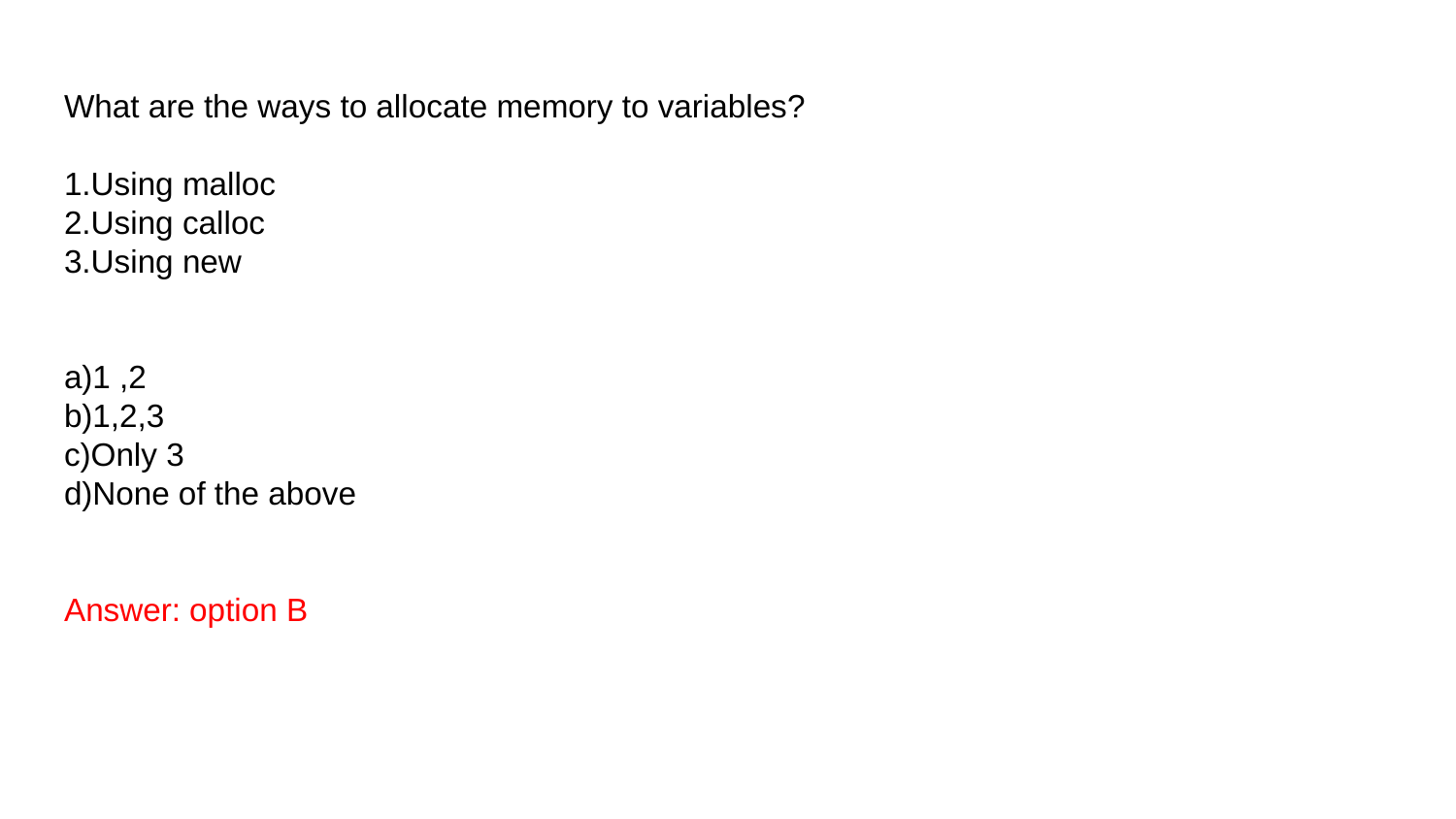

# What are the ways to allocate memory to variables? 1.Using malloc 2.Using calloc 3.Using new a)1 ,2 b)1,2,3 c)Only 3 d)None of the above Answer: option B